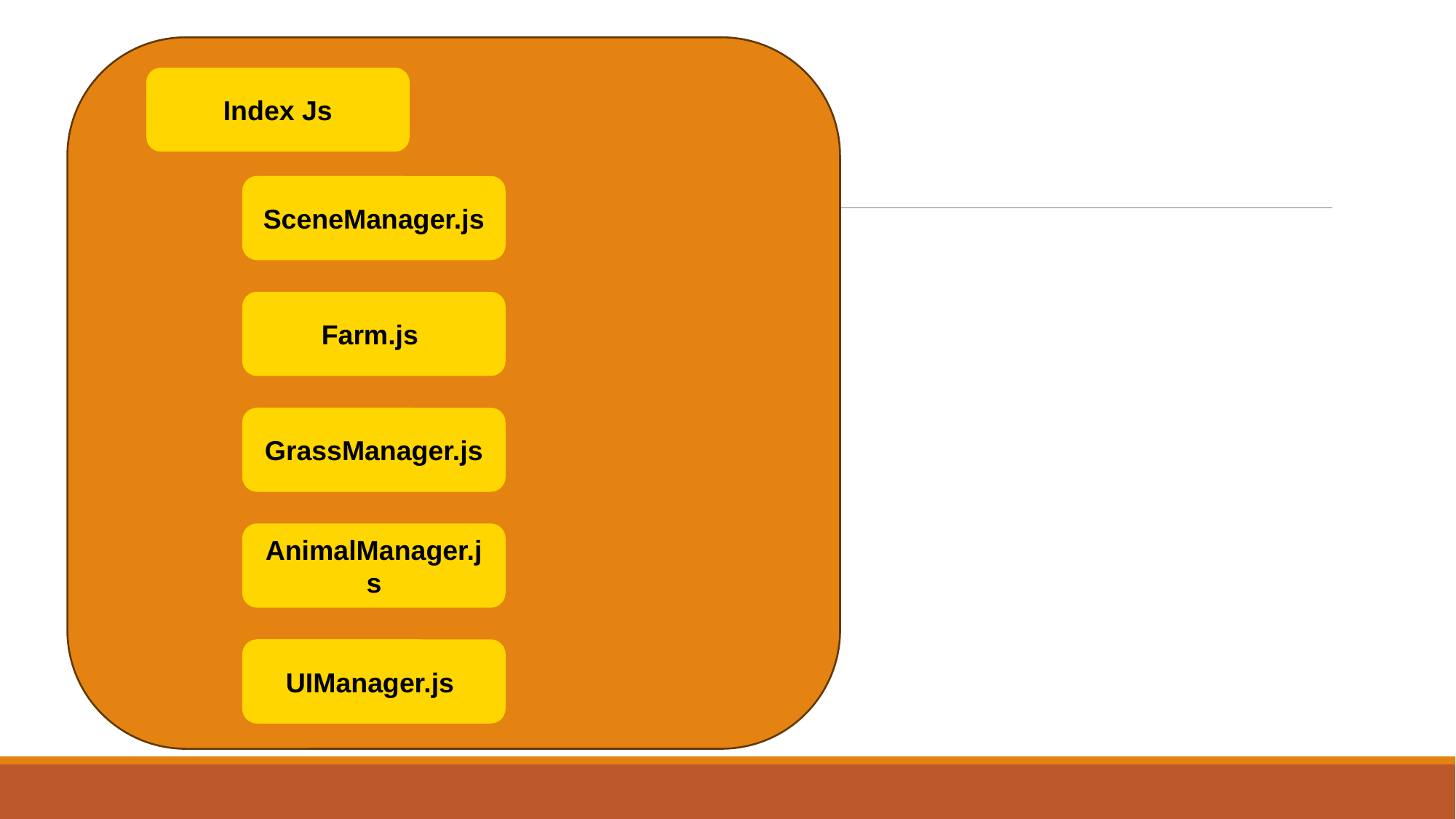

Index Js
SceneManager.js
Farm.js
GrassManager.js
AnimalManager.js
UIManager.js